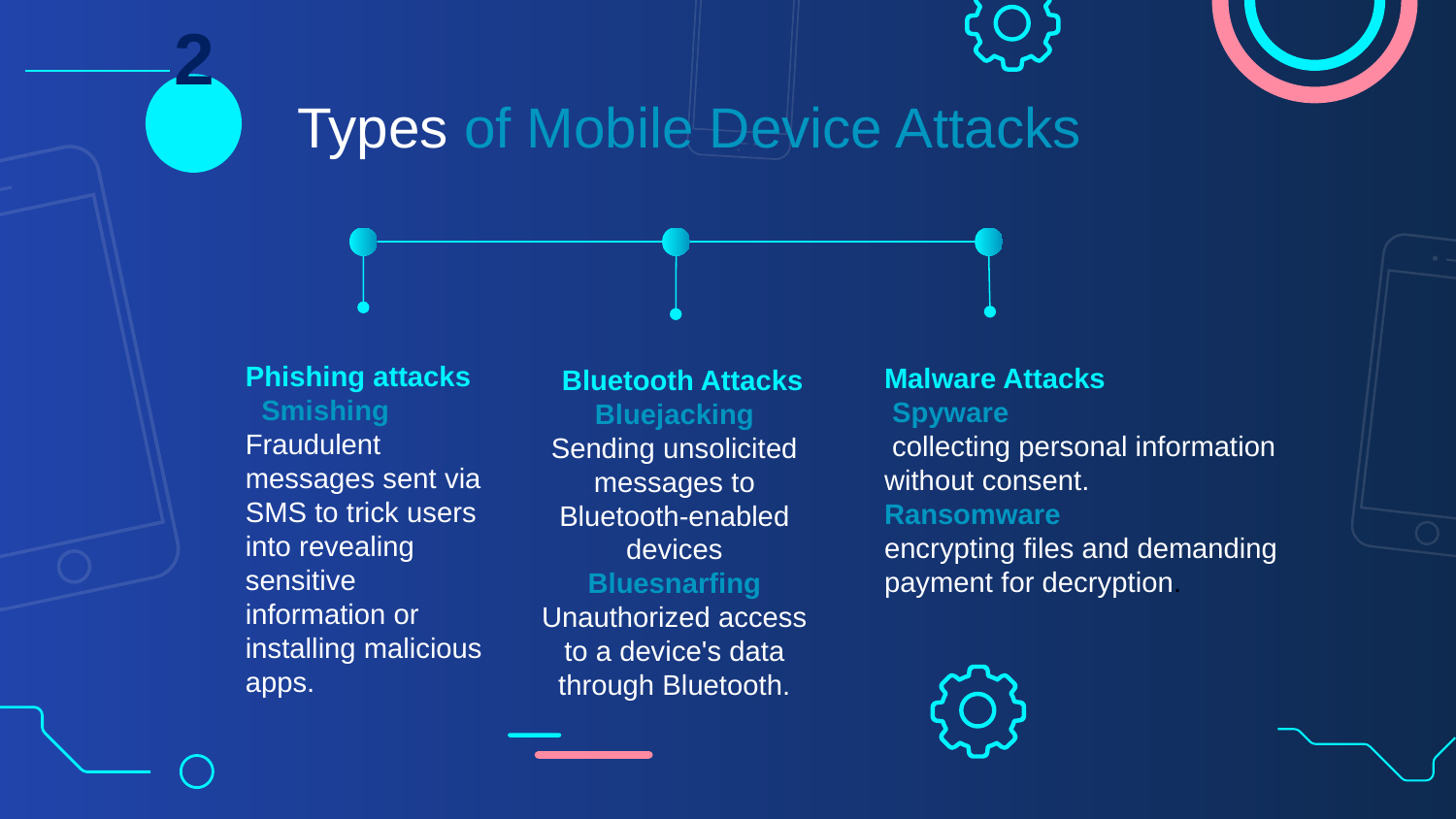

2
  Types of Mobile Device Attacks

Phishing attacks    Smishing
Fraudulent messages sent via SMS to trick users into revealing sensitive information or installing malicious apps.
Malware Attacks
 Spyware
 collecting personal information without consent.
Ransomware
encrypting files and demanding payment for decryption.
  Bluetooth Attacks
Bluejacking
Sending unsolicited messages to Bluetooth-enabled devices
Bluesnarfing
Unauthorized access to a device's data through Bluetooth.